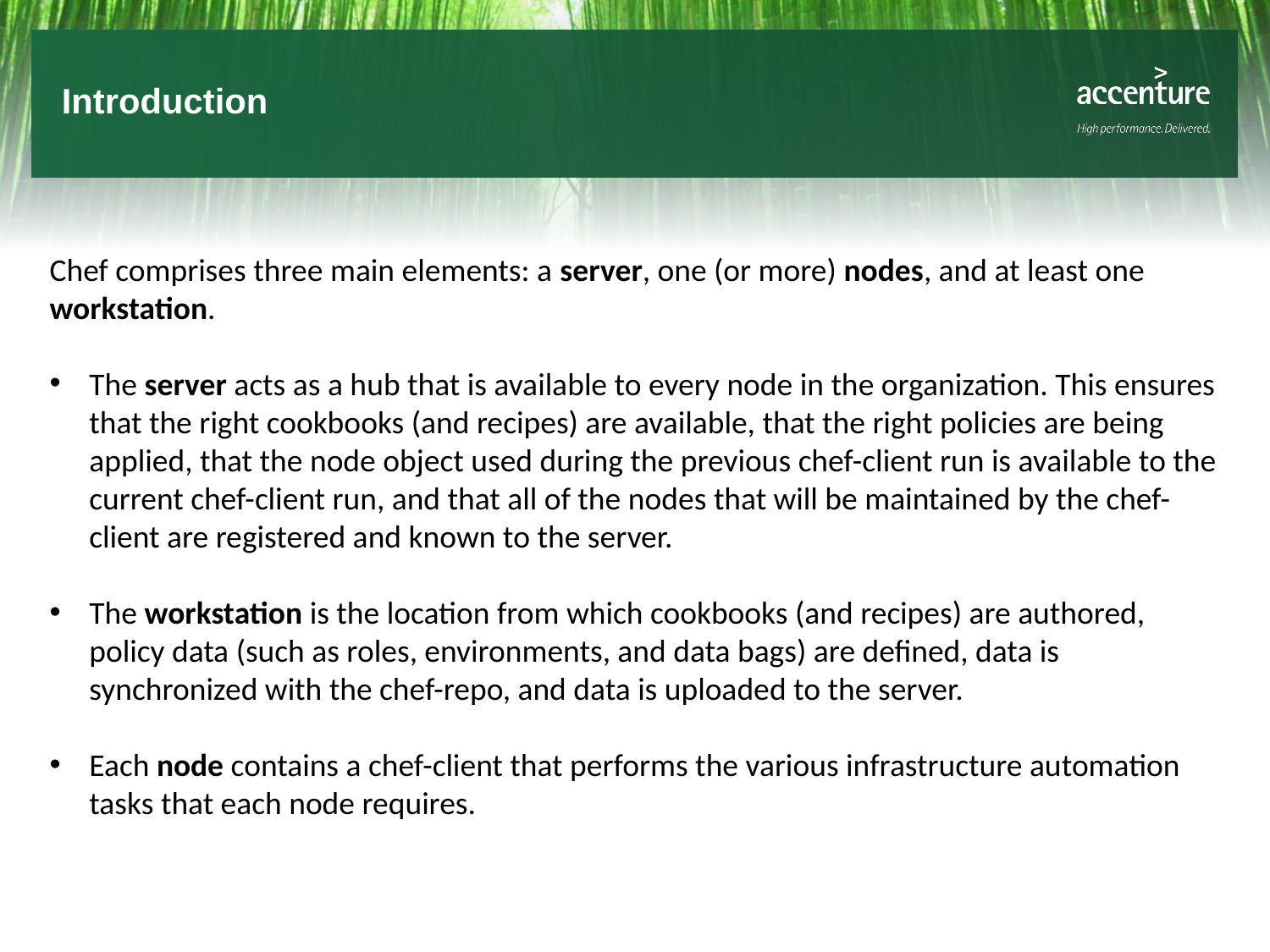

Introduction
Chef comprises three main elements: a server, one (or more) nodes, and at least one workstation.

The server acts as a hub that is available to every node in the organization. This ensures that the right cookbooks (and recipes) are available, that the right policies are being applied, that the node object used during the previous chef-client run is available to the current chef-client run, and that all of the nodes that will be maintained by the chef-client are registered and known to the server.

The workstation is the location from which cookbooks (and recipes) are authored, policy data (such as roles, environments, and data bags) are defined, data is synchronized with the chef-repo, and data is uploaded to the server.

Each node contains a chef-client that performs the various infrastructure automation tasks that each node requires.